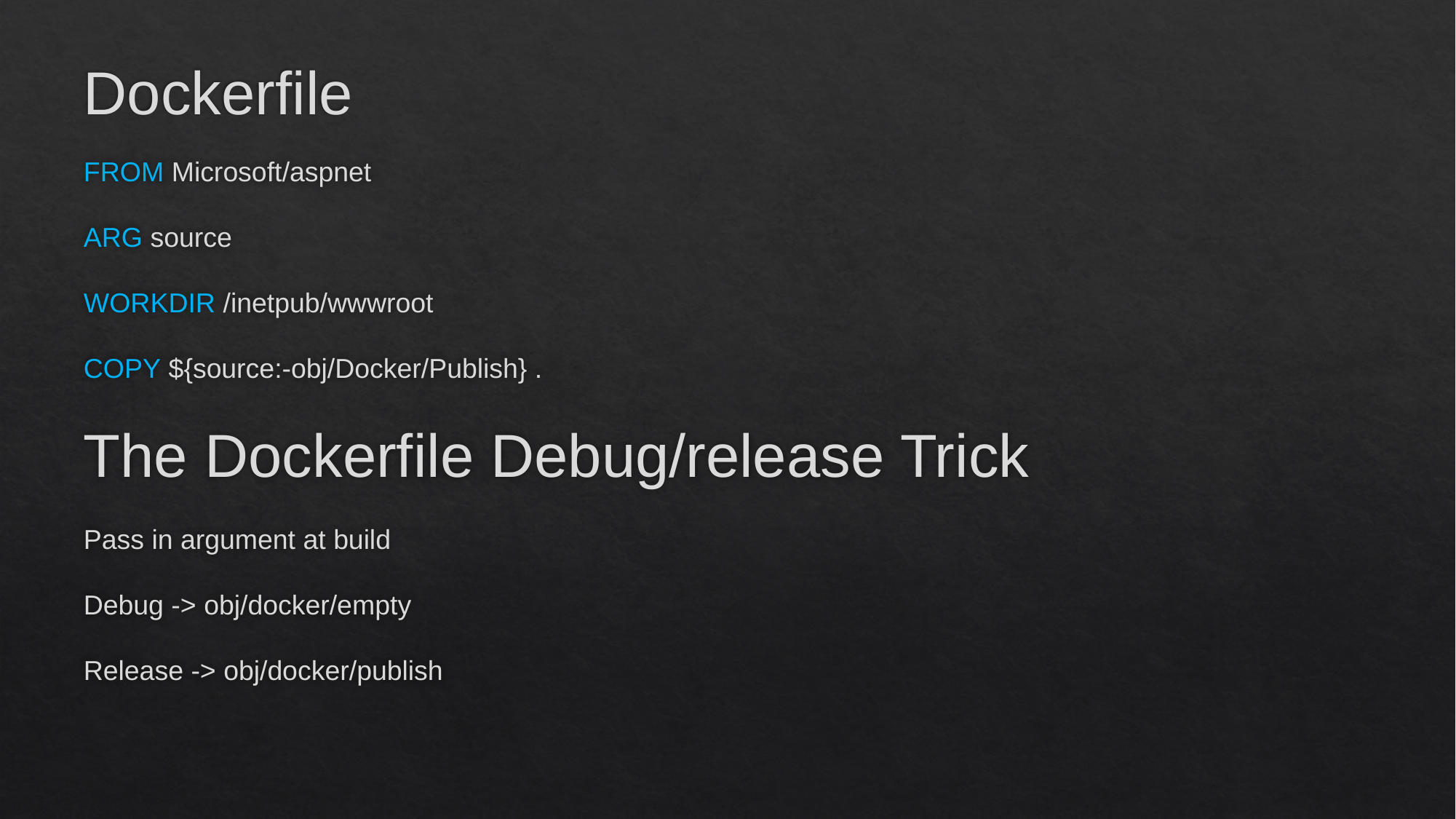

# Dockerfile
FROM Microsoft/aspnet

ARG source

WORKDIR /inetpub/wwwroot

COPY ${source:-obj/Docker/Publish} .

The Dockerfile Debug/release Trick

Pass in argument at build

Debug -> obj/docker/empty

Release -> obj/docker/publish